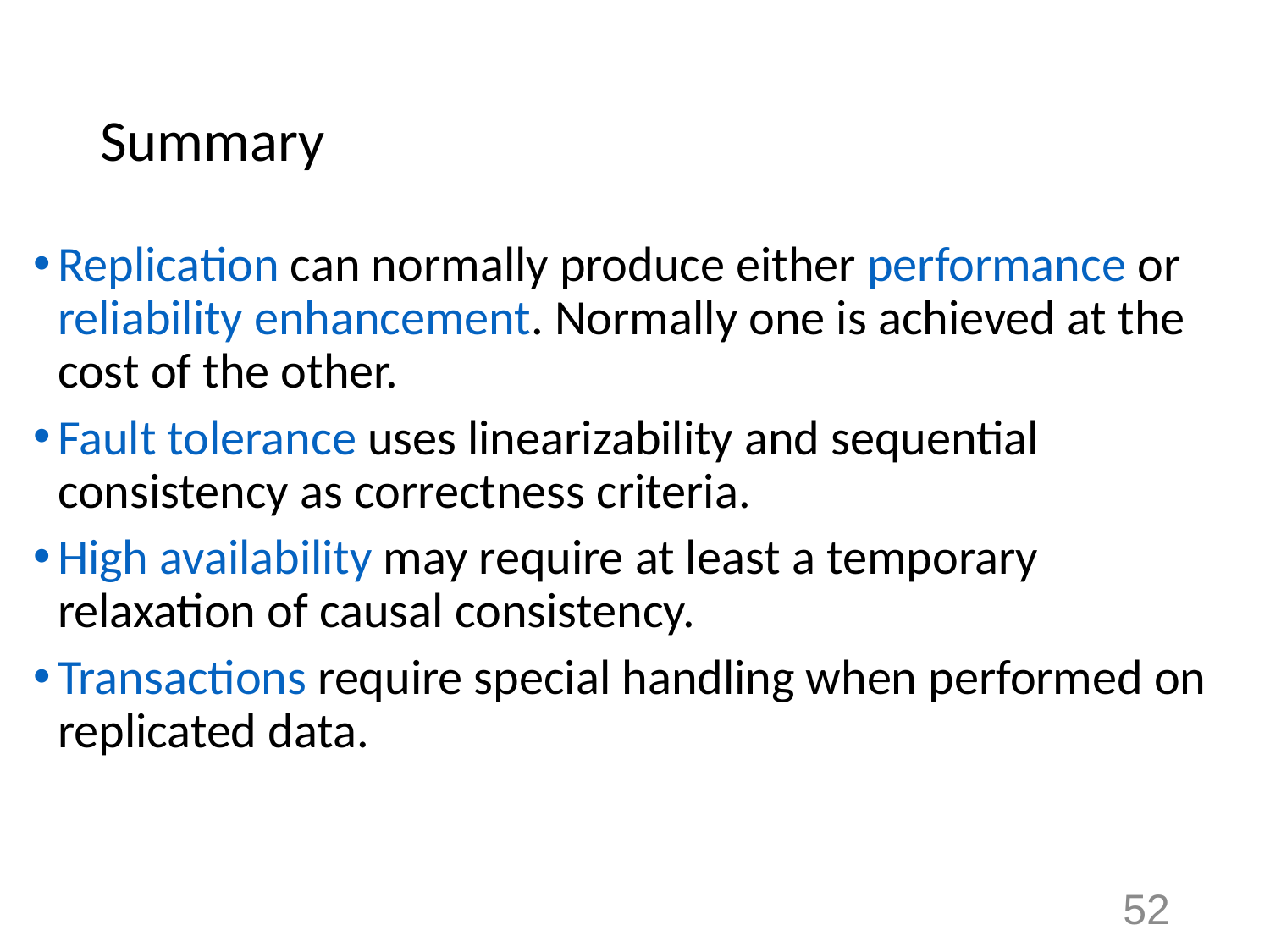

# Summary
Replication can normally produce either performance or reliability enhancement. Normally one is achieved at the cost of the other.
Fault tolerance uses linearizability and sequential consistency as correctness criteria.
High availability may require at least a temporary relaxation of causal consistency.
Transactions require special handling when performed on replicated data.
52